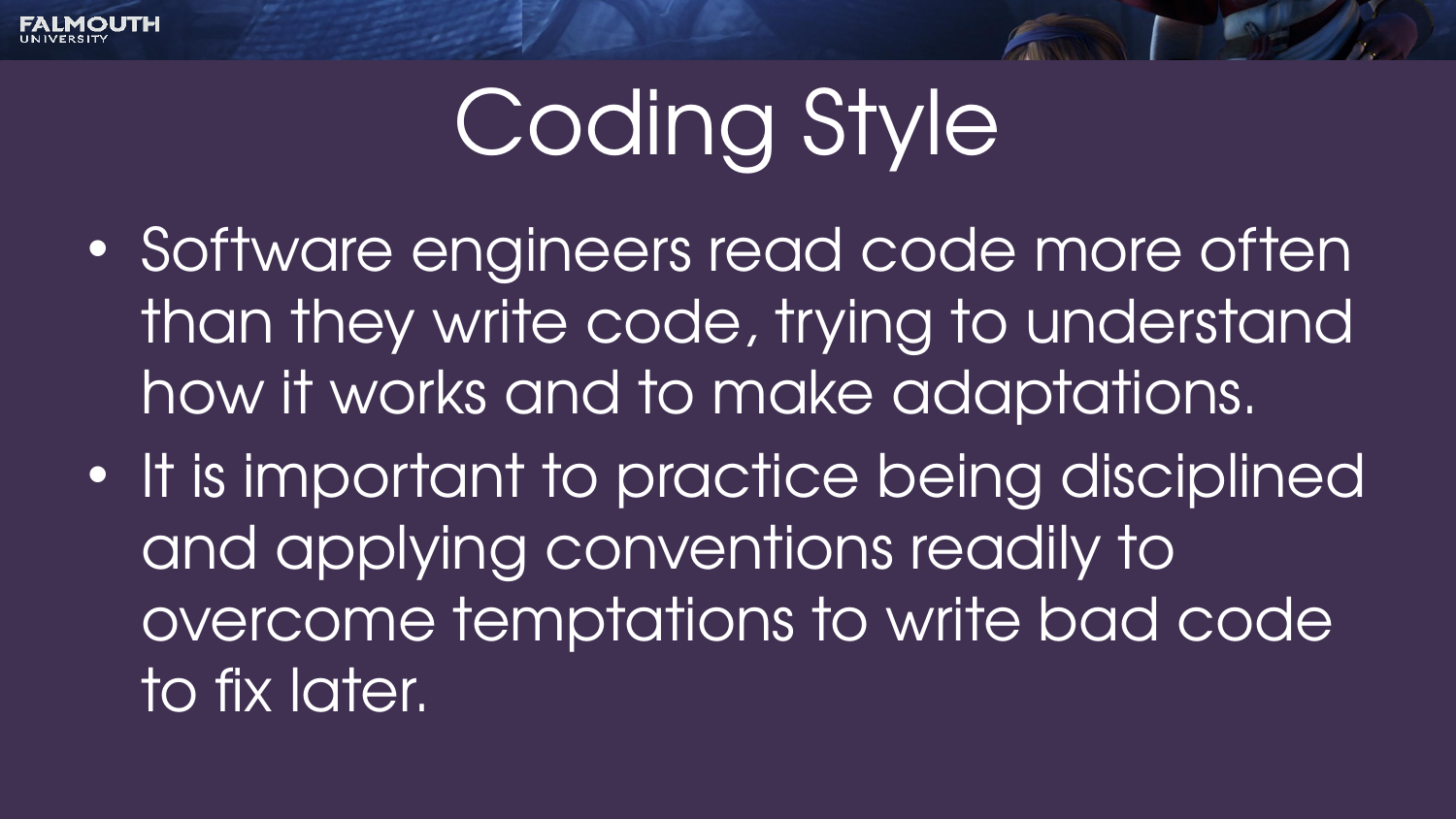

# Coding Style
Software engineers read code more often than they write code, trying to understand how it works and to make adaptations.
It is important to practice being disciplined and applying conventions readily to overcome temptations to write bad code to fix later.